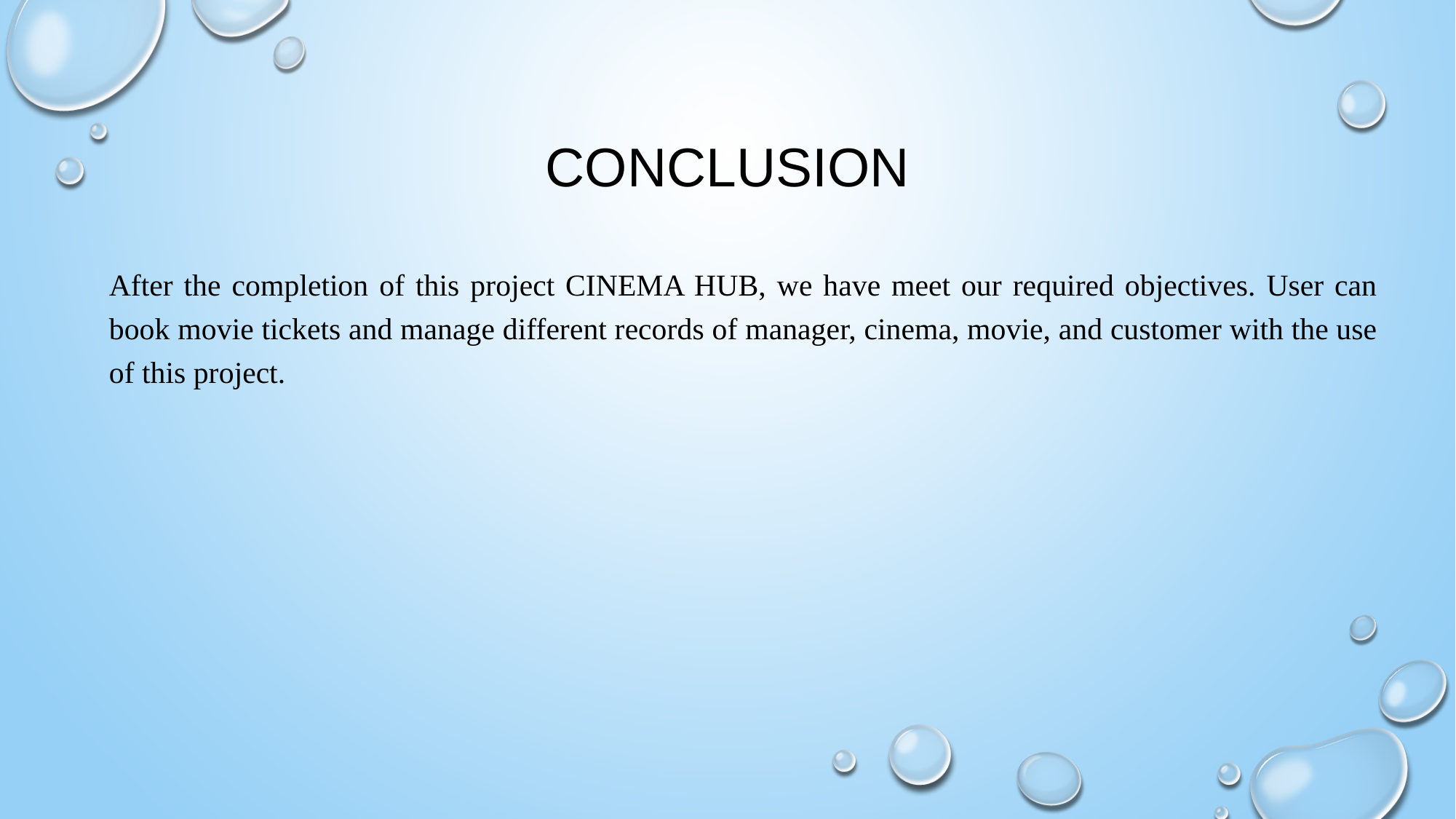

# conclusion
After the completion of this project CINEMA HUB, we have meet our required objectives. User can book movie tickets and manage different records of manager, cinema, movie, and customer with the use of this project.